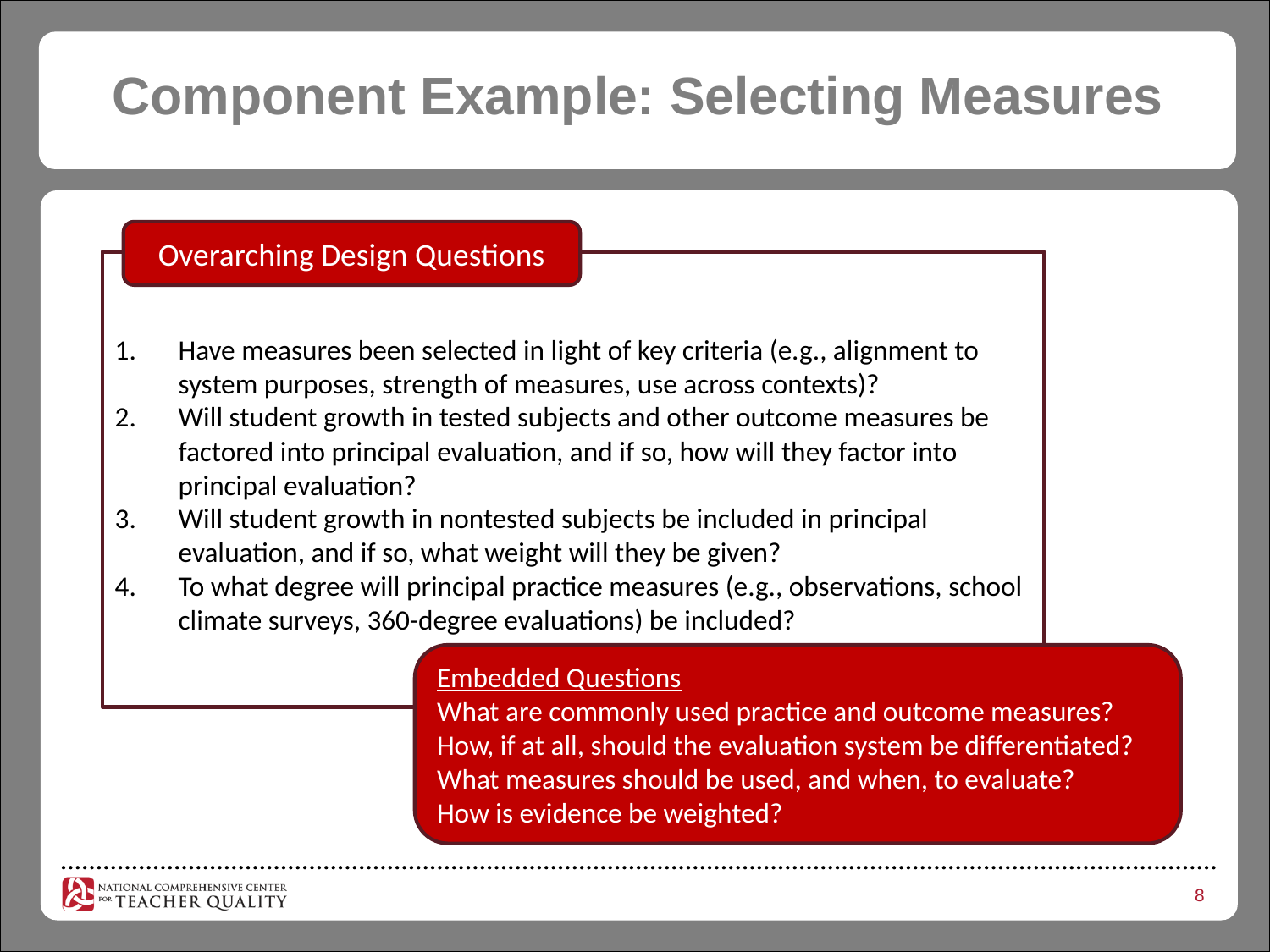

# Component Example: Selecting Measures

Overarching Design Questions

Have measures been selected in light of key criteria (e.g., alignment to system purposes, strength of measures, use across contexts)?
Will student growth in tested subjects and other outcome measures be factored into principal evaluation, and if so, how will they factor into principal evaluation?
Will student growth in nontested subjects be included in principal evaluation, and if so, what weight will they be given?
To what degree will principal practice measures (e.g., observations, school climate surveys, 360-degree evaluations) be included?

Embedded Questions
What are commonly used practice and outcome measures?
How, if at all, should the evaluation system be differentiated?
What measures should be used, and when, to evaluate?
How is evidence be weighted?